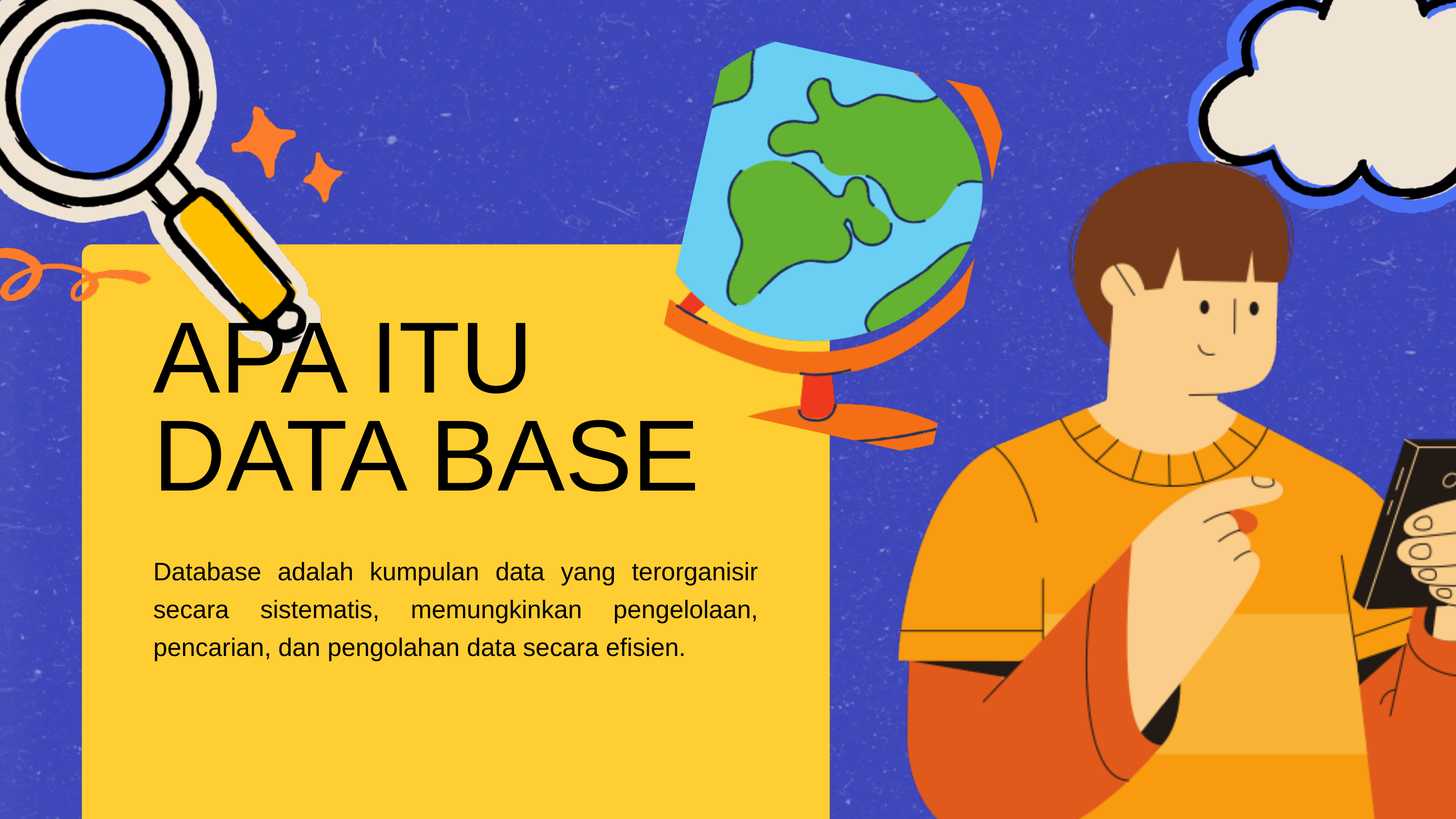

APA ITU
DATA BASE
Database adalah kumpulan data yang terorganisir secara sistematis, memungkinkan pengelolaan, pencarian, dan pengolahan data secara efisien.